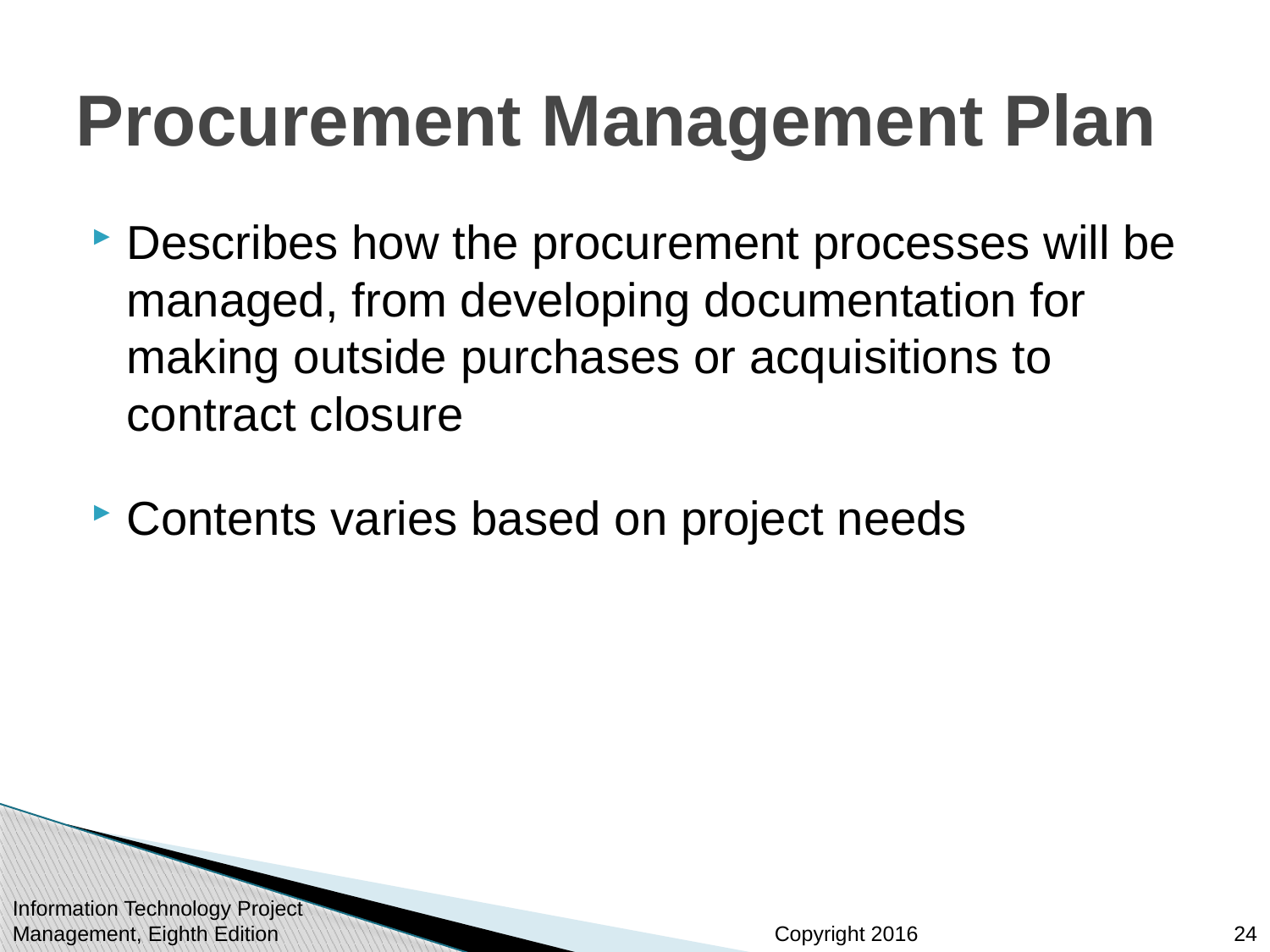

# Procurement Management Plan
Describes how the procurement processes will be managed, from developing documentation for making outside purchases or acquisitions to contract closure
Contents varies based on project needs
Information Technology Project Management, Eighth Edition
24